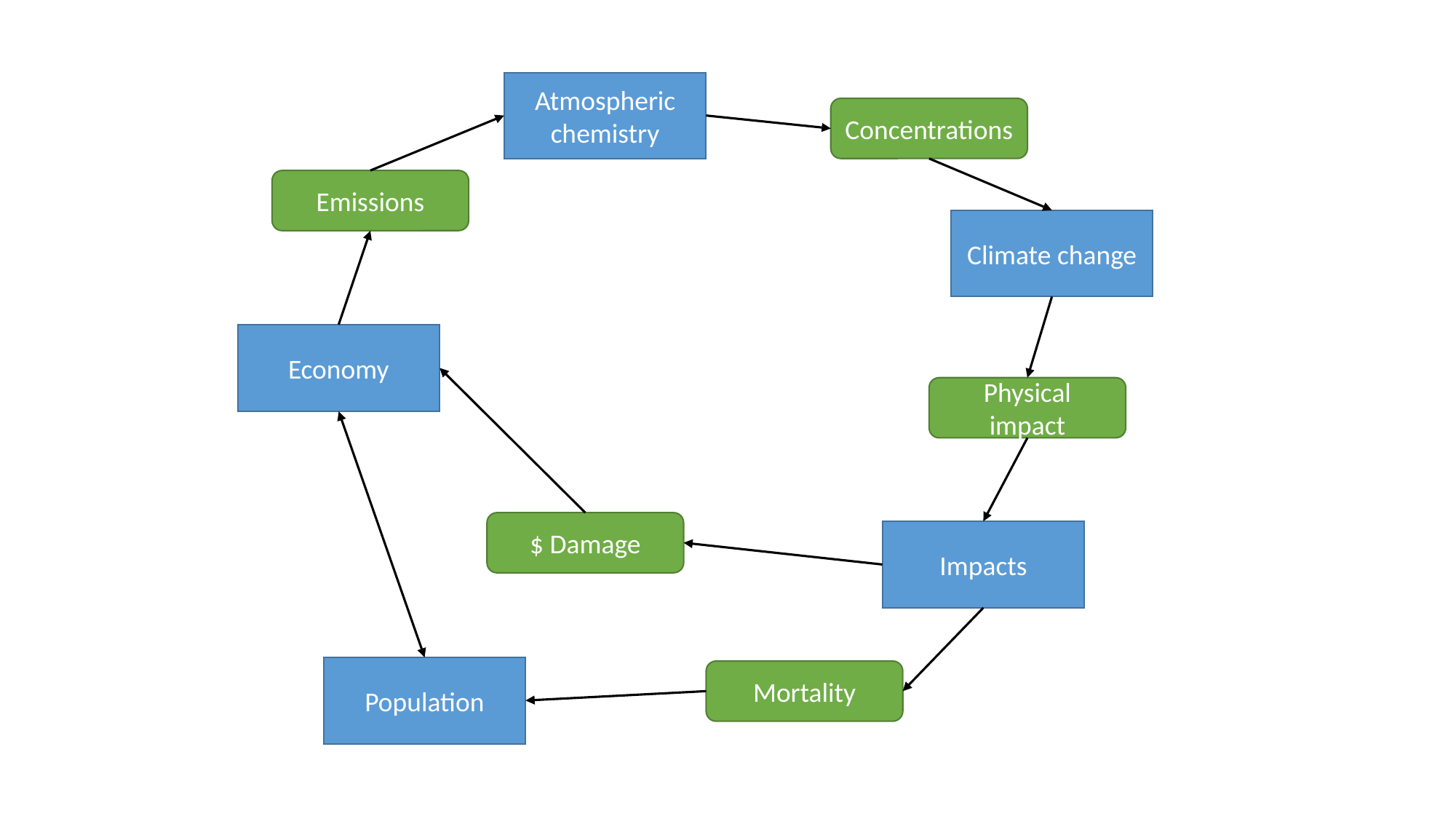

Atmospheric chemistry
Concentrations
Emissions
Climate change
Economy
Physical impact
$ Damage
Impacts
Population
Mortality